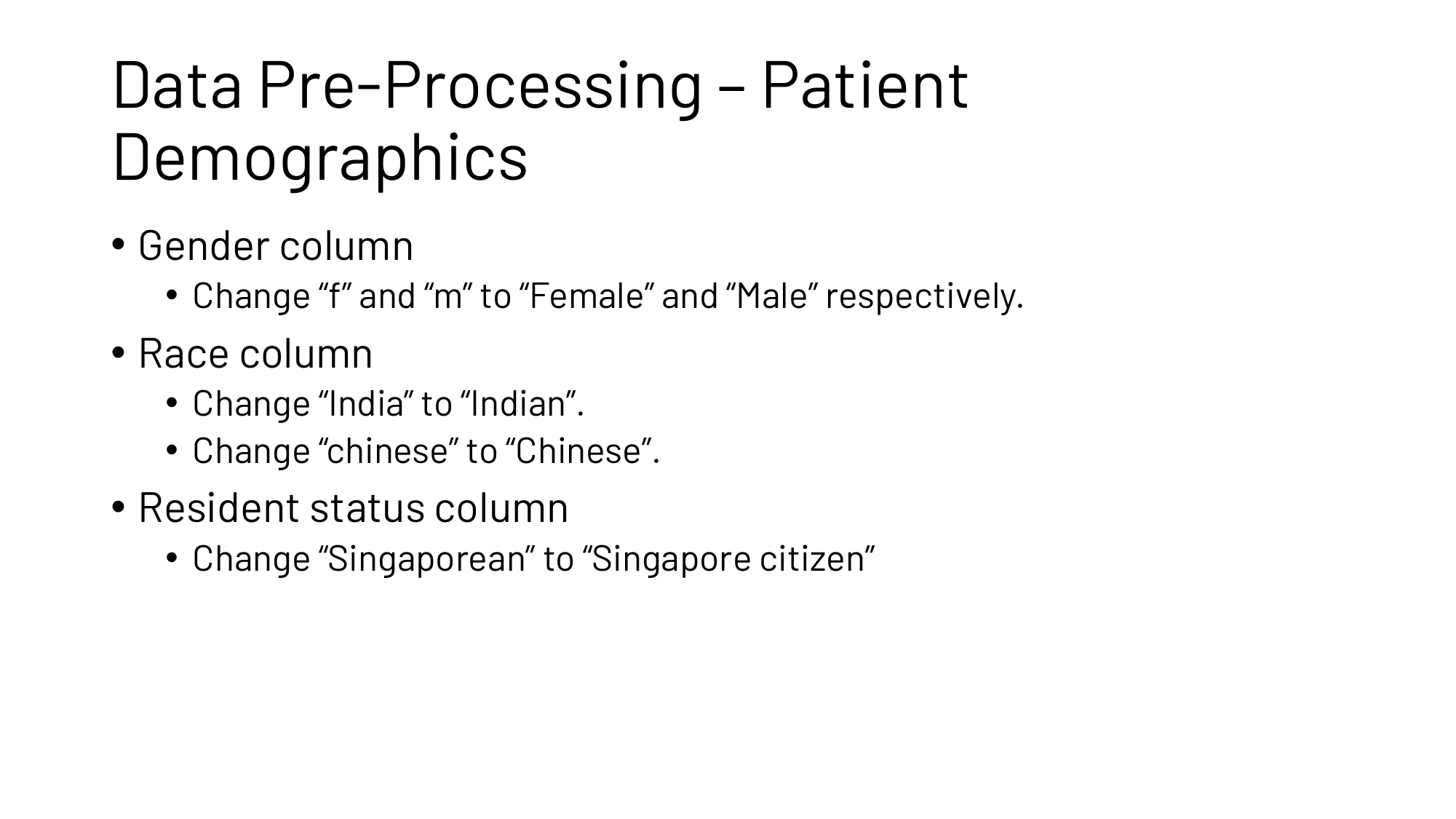

# Data Pre-Processing – Patient Demographics
Gender column
Change “f” and “m” to “Female” and “Male” respectively.
Race column
Change “India” to “Indian”.
Change “chinese” to “Chinese”.
Resident status column
Change “Singaporean” to “Singapore citizen”